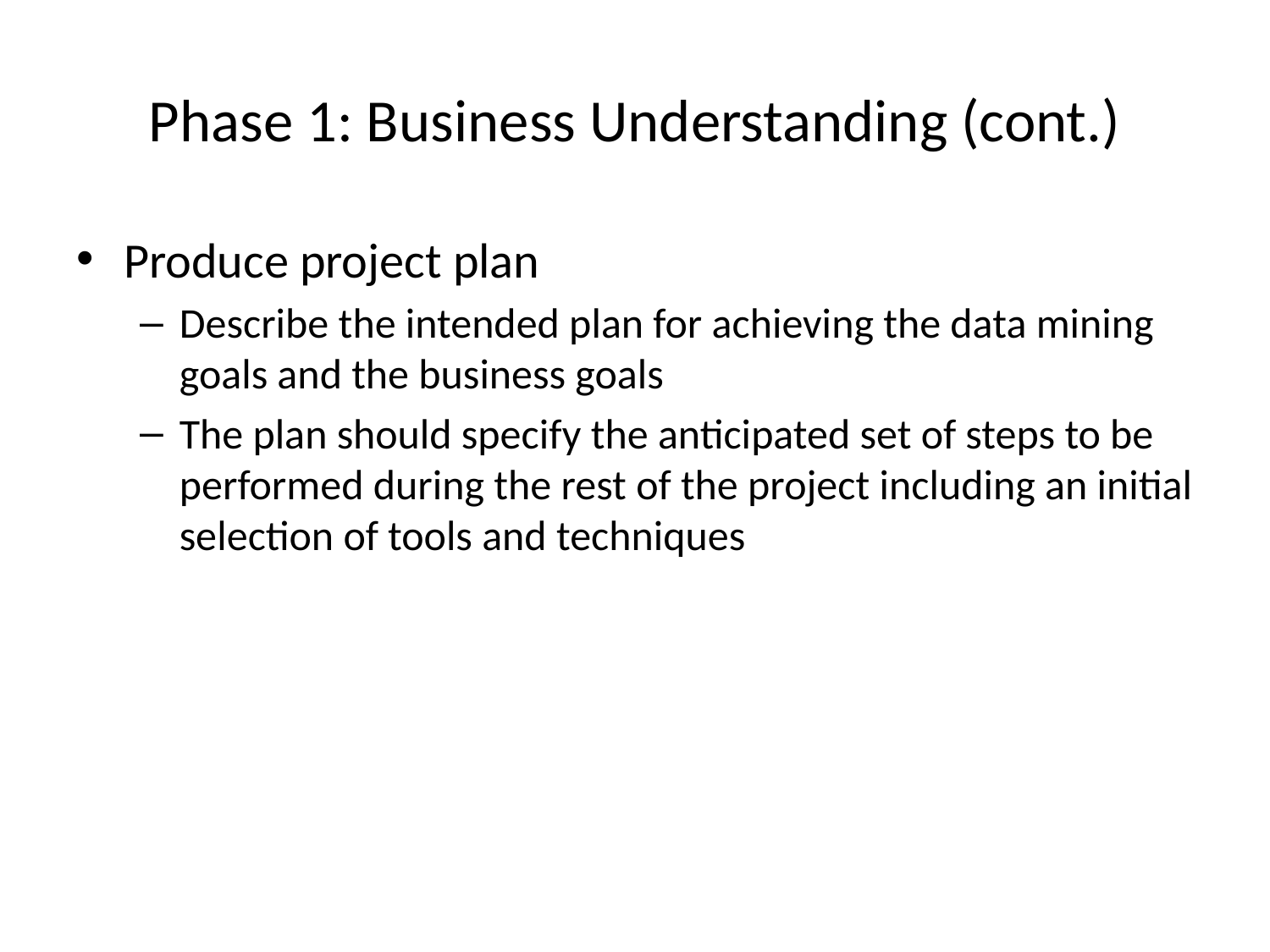

# Phase 1: Business Understanding (cont.)
Produce project plan
Describe the intended plan for achieving the data mining goals and the business goals
The plan should specify the anticipated set of steps to be performed during the rest of the project including an initial selection of tools and techniques